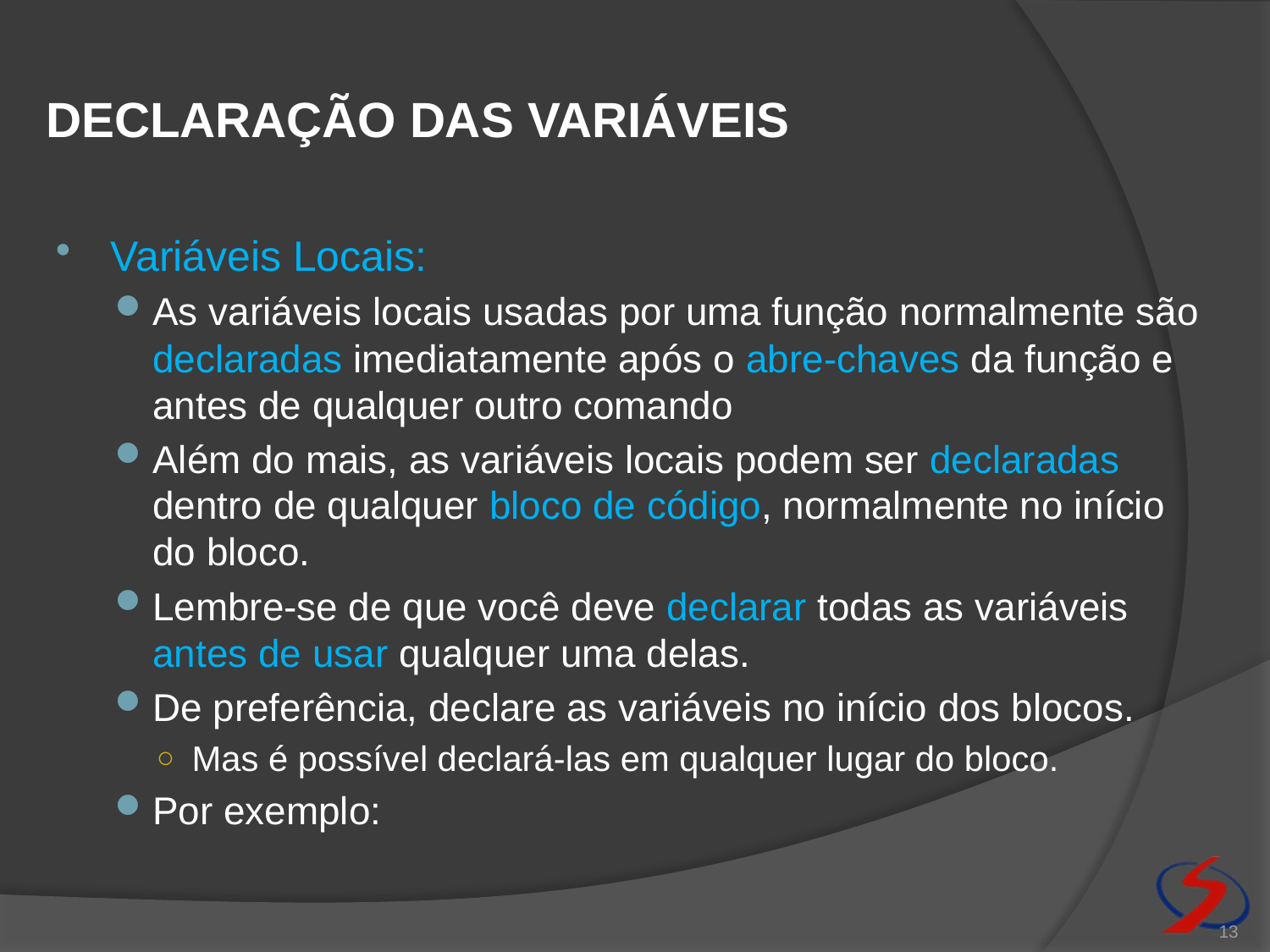

# Declaração das variáveis
Variáveis Locais:
As variáveis locais usadas por uma função normalmente são declaradas imediatamente após o abre-chaves da função e antes de qualquer outro comando
Além do mais, as variáveis locais podem ser declaradas dentro de qualquer bloco de código, normalmente no início do bloco.
Lembre-se de que você deve declarar todas as variáveis antes de usar qualquer uma delas.
De preferência, declare as variáveis no início dos blocos.
Mas é possível declará-las em qualquer lugar do bloco.
Por exemplo:

13